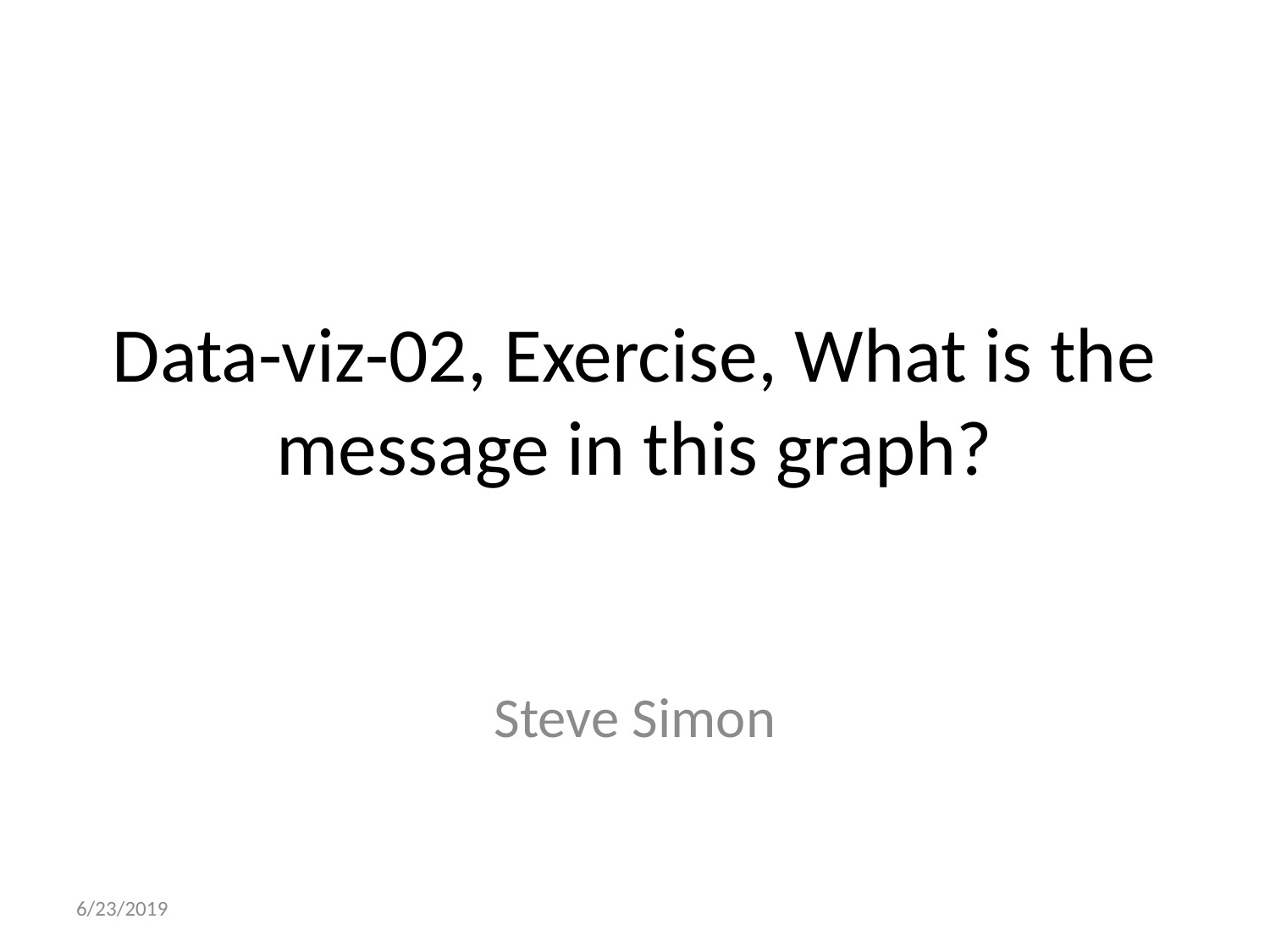

# Data-viz-02, Exercise, What is the message in this graph?
Steve Simon
6/23/2019